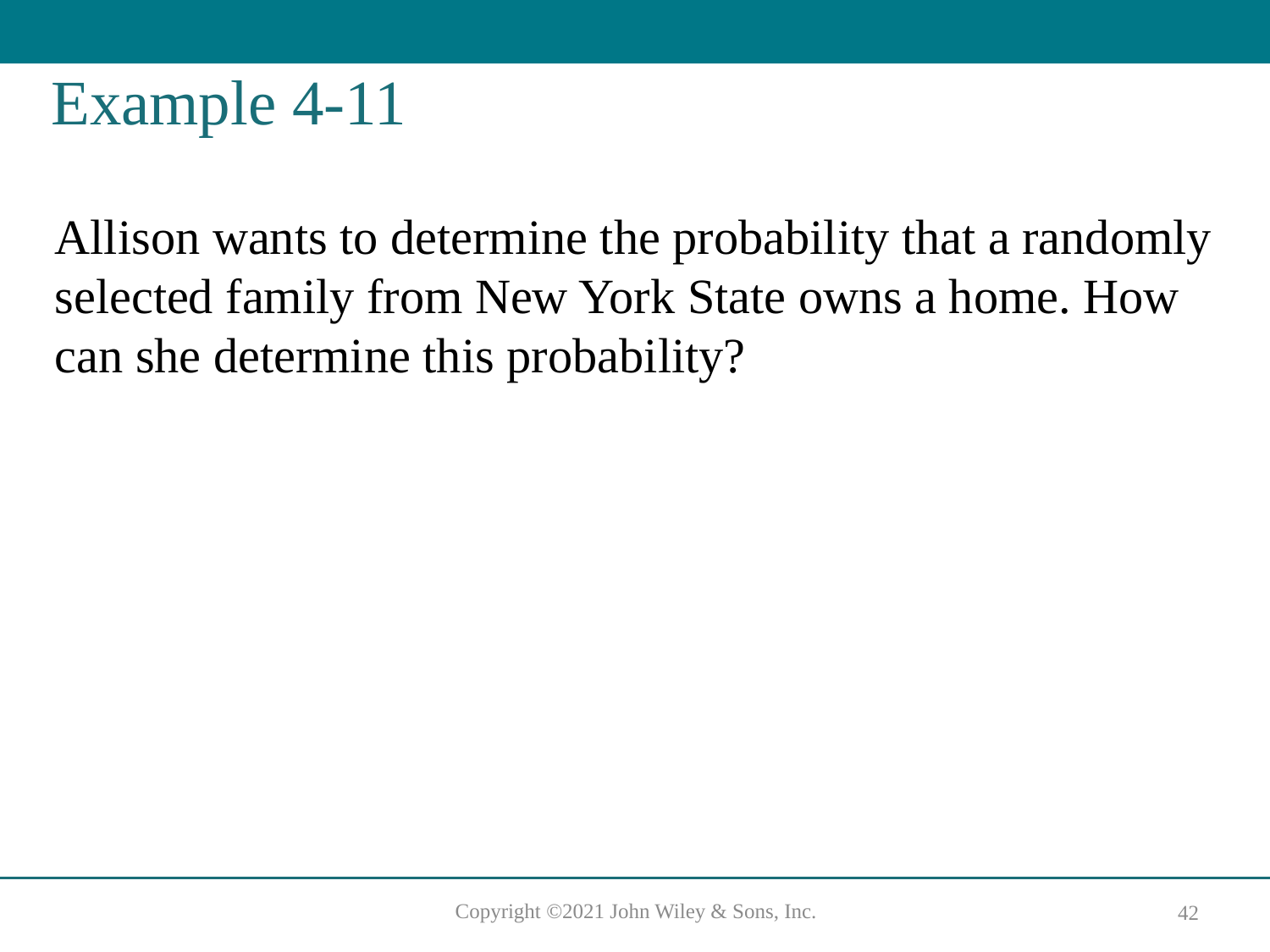

# Example 4-11
Allison wants to determine the probability that a randomly selected family from New York State owns a home. How can she determine this probability?